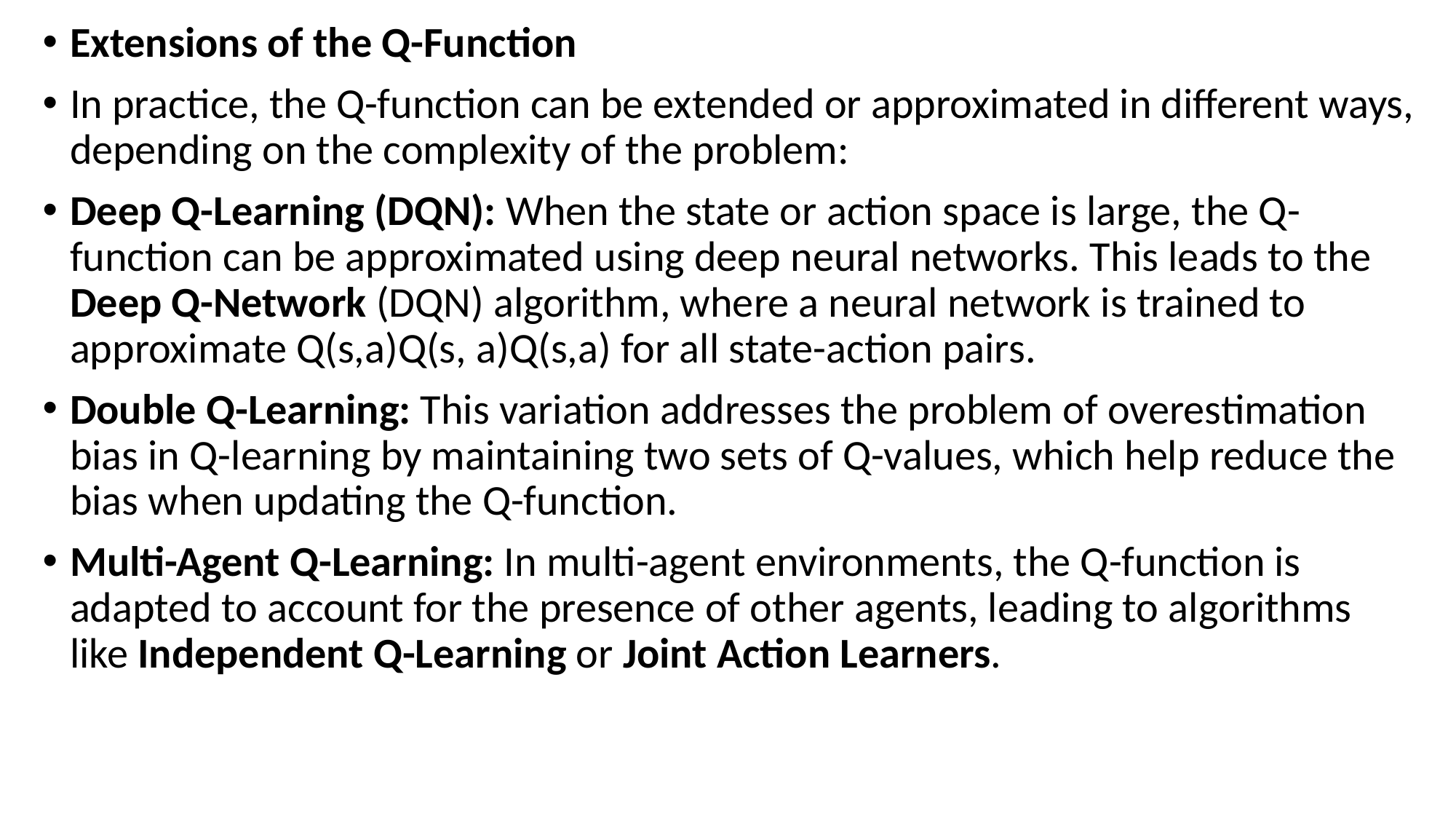

Extensions of the Q-Function
In practice, the Q-function can be extended or approximated in different ways, depending on the complexity of the problem:
Deep Q-Learning (DQN): When the state or action space is large, the Q-function can be approximated using deep neural networks. This leads to the Deep Q-Network (DQN) algorithm, where a neural network is trained to approximate Q(s,a)Q(s, a)Q(s,a) for all state-action pairs.
Double Q-Learning: This variation addresses the problem of overestimation bias in Q-learning by maintaining two sets of Q-values, which help reduce the bias when updating the Q-function.
Multi-Agent Q-Learning: In multi-agent environments, the Q-function is adapted to account for the presence of other agents, leading to algorithms like Independent Q-Learning or Joint Action Learners.